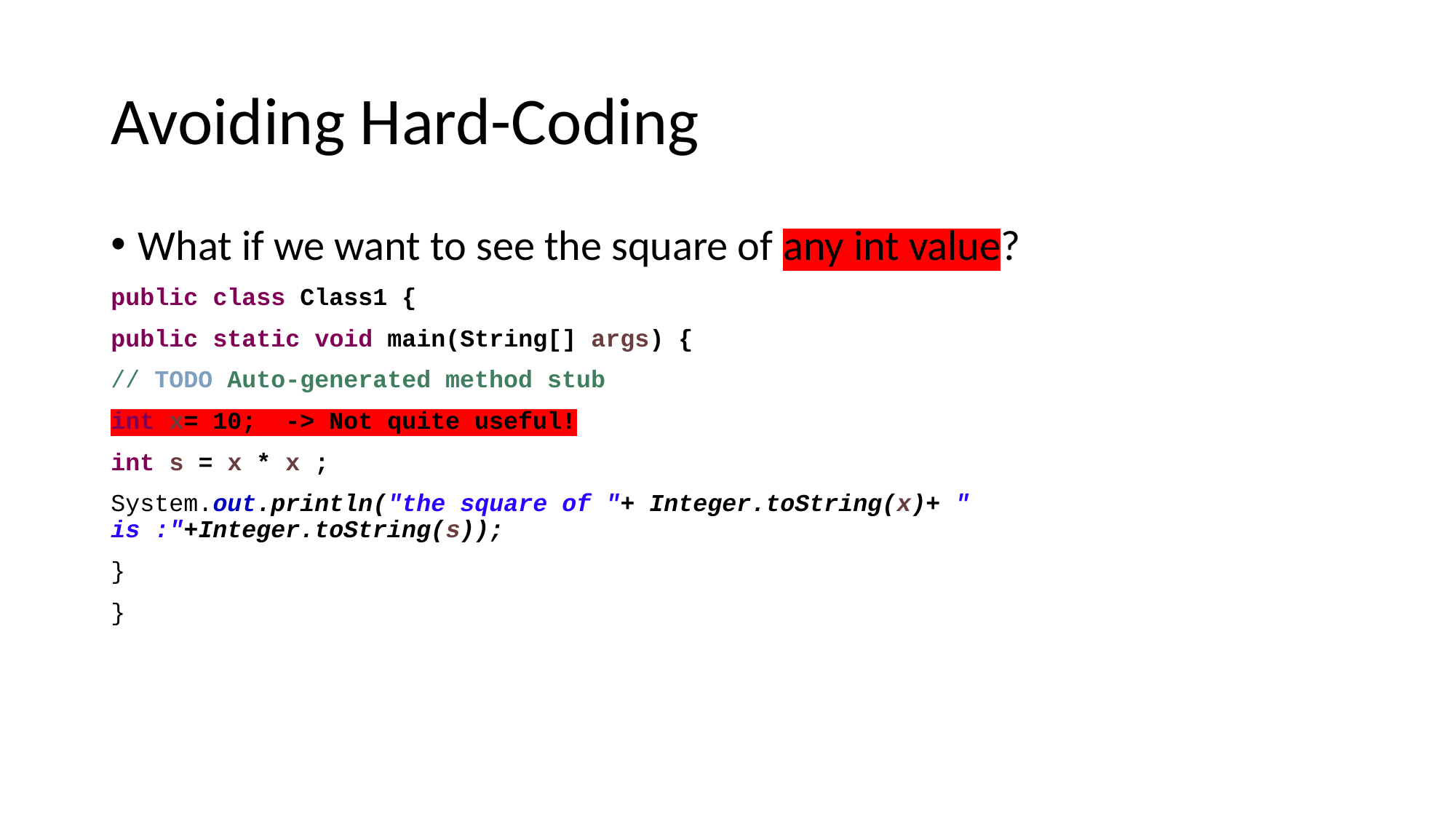

# Avoiding Hard-Coding
What if we want to see the square of any int value?
public class Class1 {
public static void main(String[] args) {
// TODO Auto-generated method stub
int x= 10;  -> Not quite useful!
int s = x * x ;
System.out.println("the square of "+ Integer.toString(x)+ " is :"+Integer.toString(s));
}
}